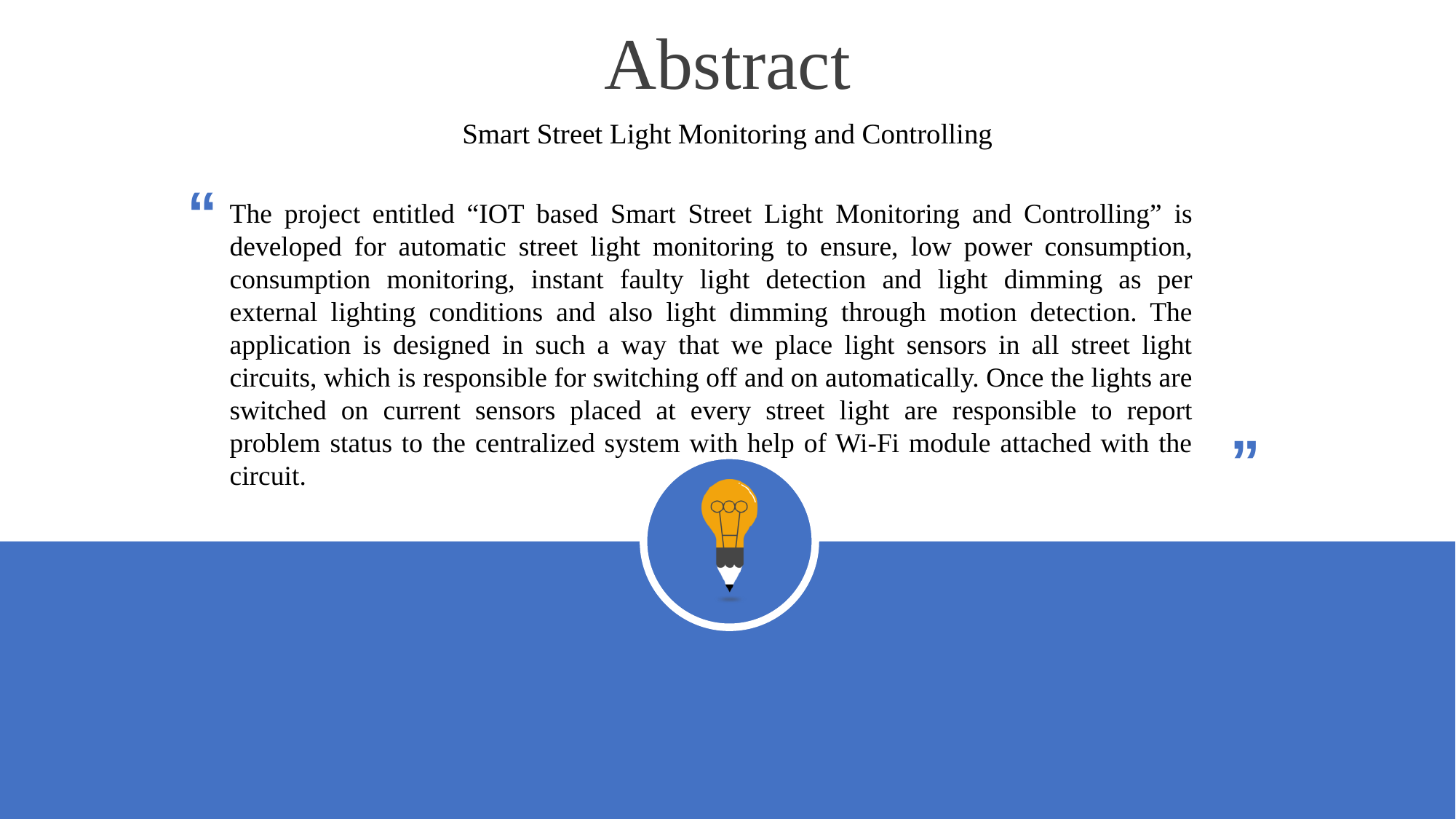

Abstract
Smart Street Light Monitoring and Controlling
“
“

The project entitled “IOT based Smart Street Light Monitoring and Controlling” is developed for automatic street light monitoring to ensure, low power consumption, consumption monitoring, instant faulty light detection and light dimming as per external lighting conditions and also light dimming through motion detection. The application is designed in such a way that we place light sensors in all street light circuits, which is responsible for switching off and on automatically. Once the lights are switched on current sensors placed at every street light are responsible to report problem status to the centralized system with help of Wi-Fi module attached with the circuit.